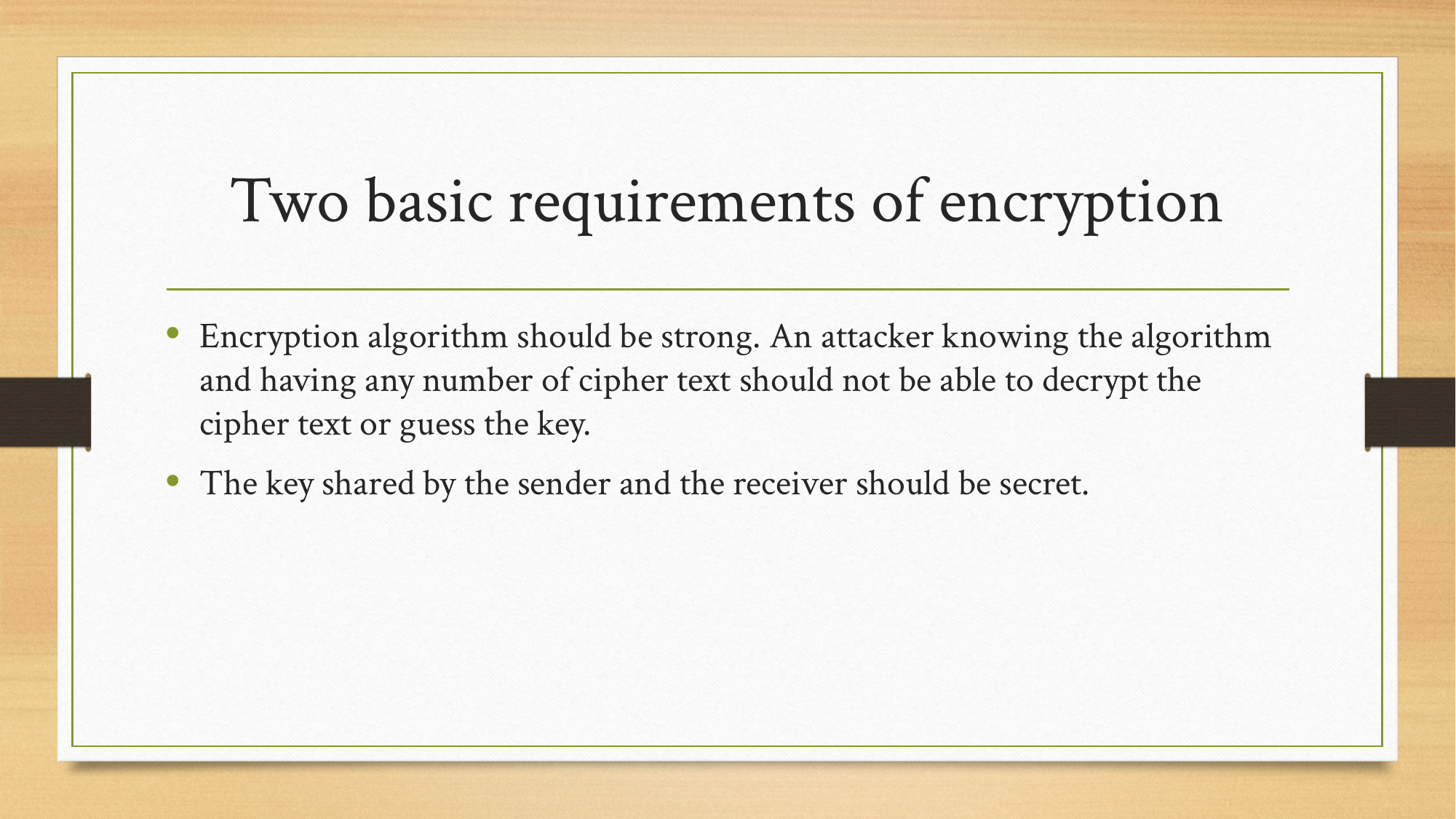

# Two basic requirements of encryption
Encryption algorithm should be strong. An attacker knowing the algorithm and having any number of cipher text should not be able to decrypt the cipher text or guess the key.
The key shared by the sender and the receiver should be secret.